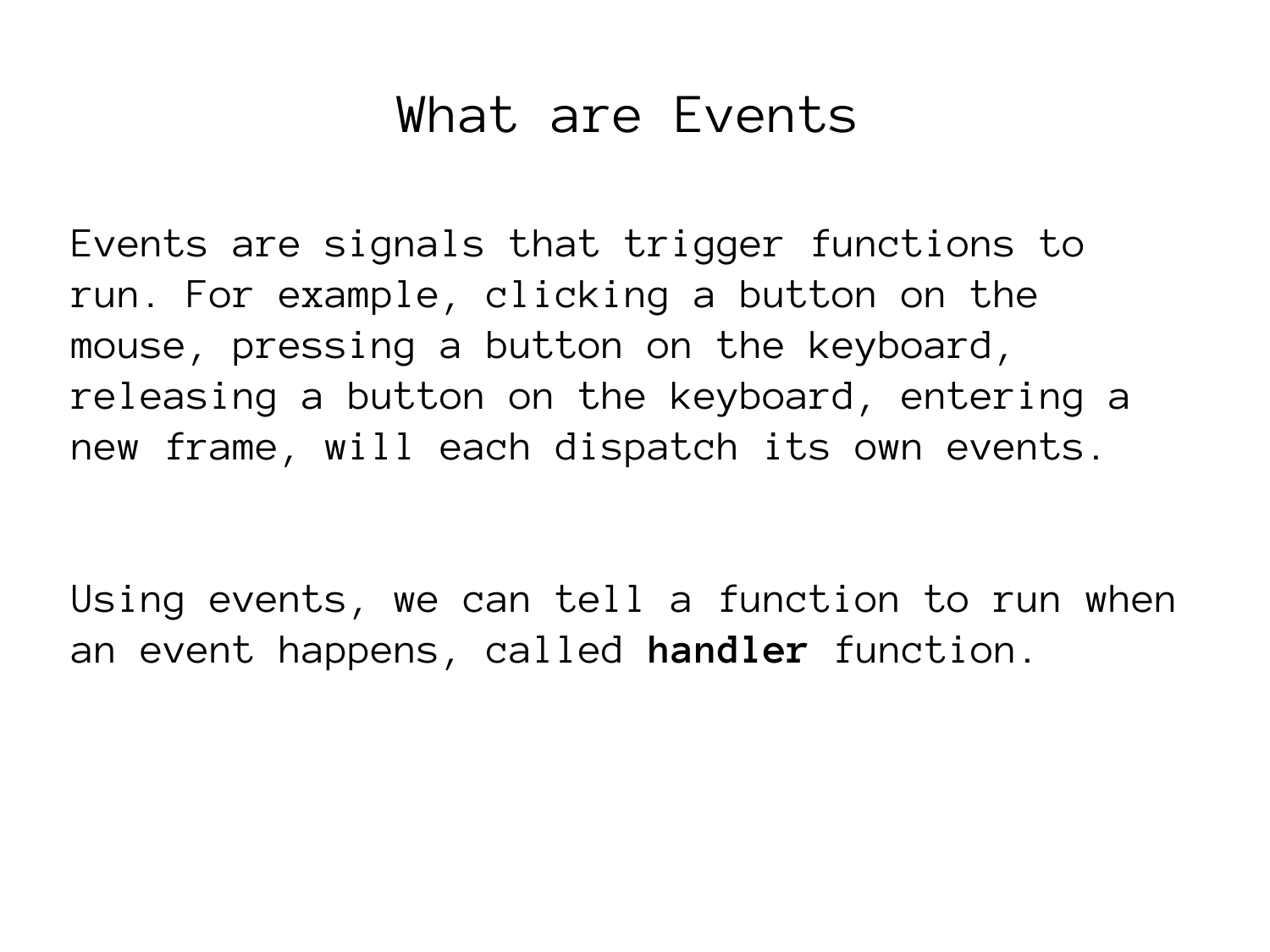

What are Events
Events are signals that trigger functions to run. For example, clicking a button on the mouse, pressing a button on the keyboard, releasing a button on the keyboard, entering a new frame, will each dispatch its own events.

Using events, we can tell a function to run when an event happens, called handler function.